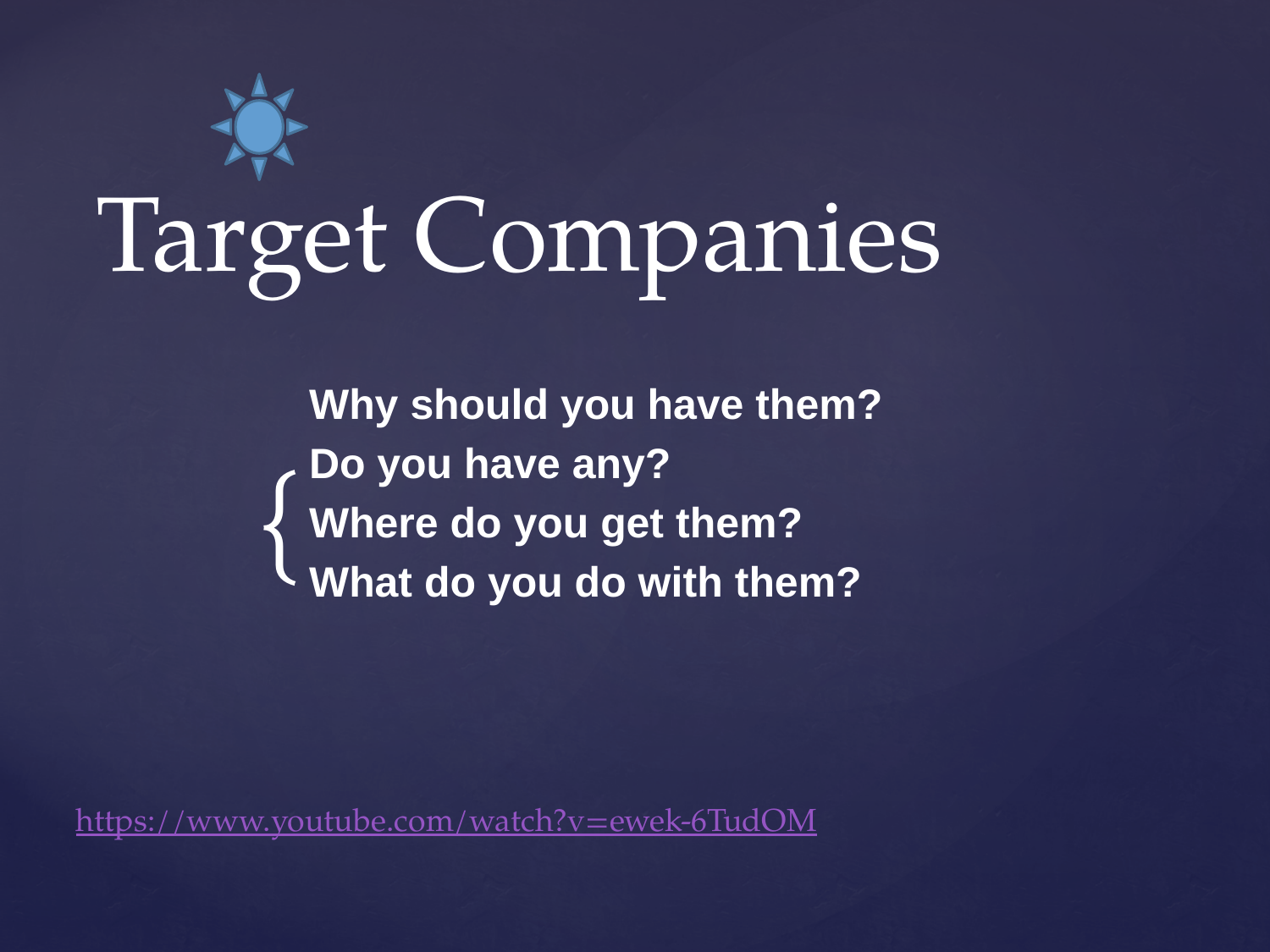

# Target Companies

Why should you have them?
Do you have any?
Where do you get them?
What do you do with them?

https://www.youtube.com/watch?v=ewek-6TudOM